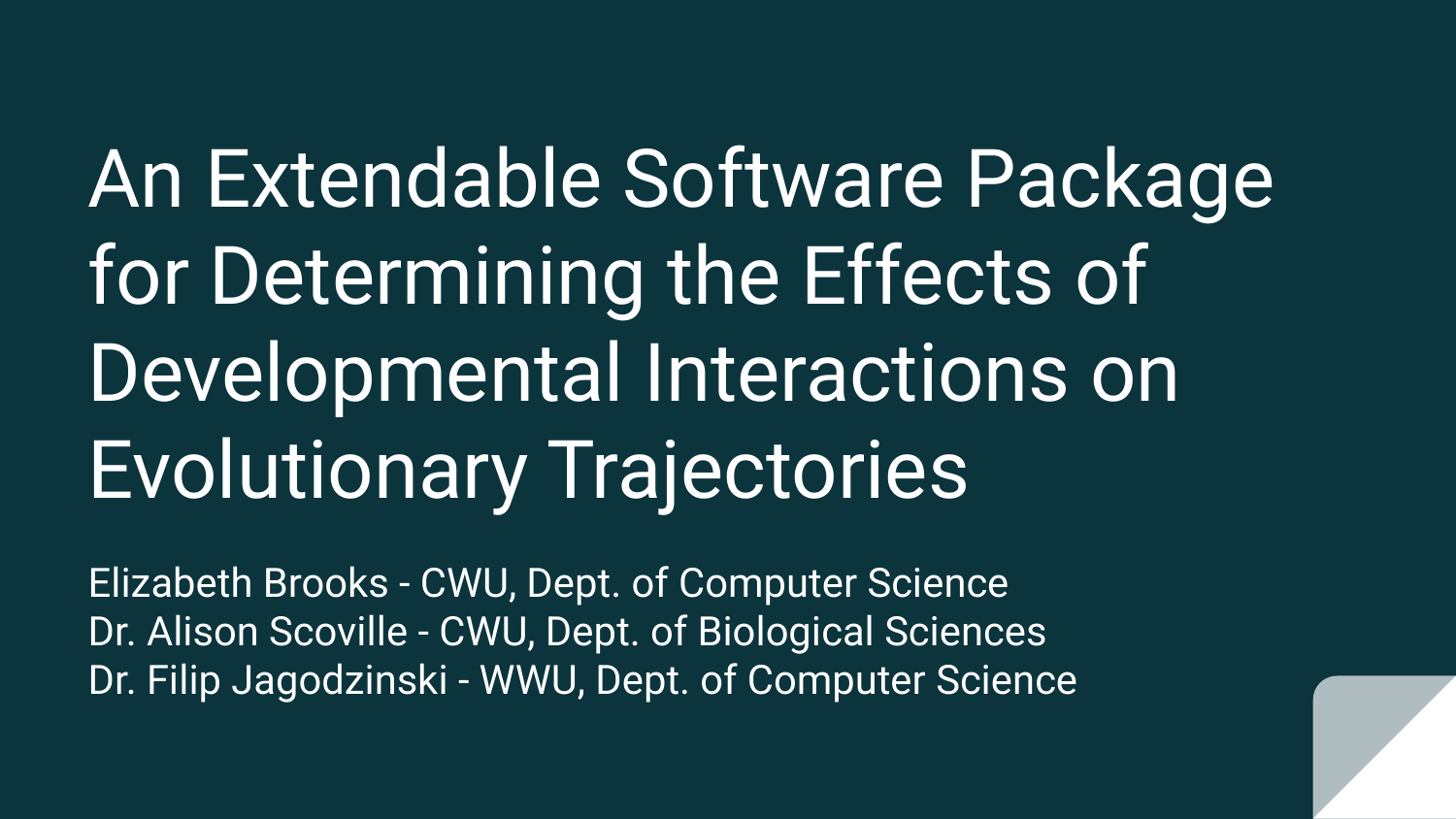

# An Extendable Software Package for Determining the Effects of Developmental Interactions on Evolutionary Trajectories
Elizabeth Brooks - CWU, Dept. of Computer Science
Dr. Alison Scoville - CWU, Dept. of Biological Sciences
Dr. Filip Jagodzinski - WWU, Dept. of Computer Science